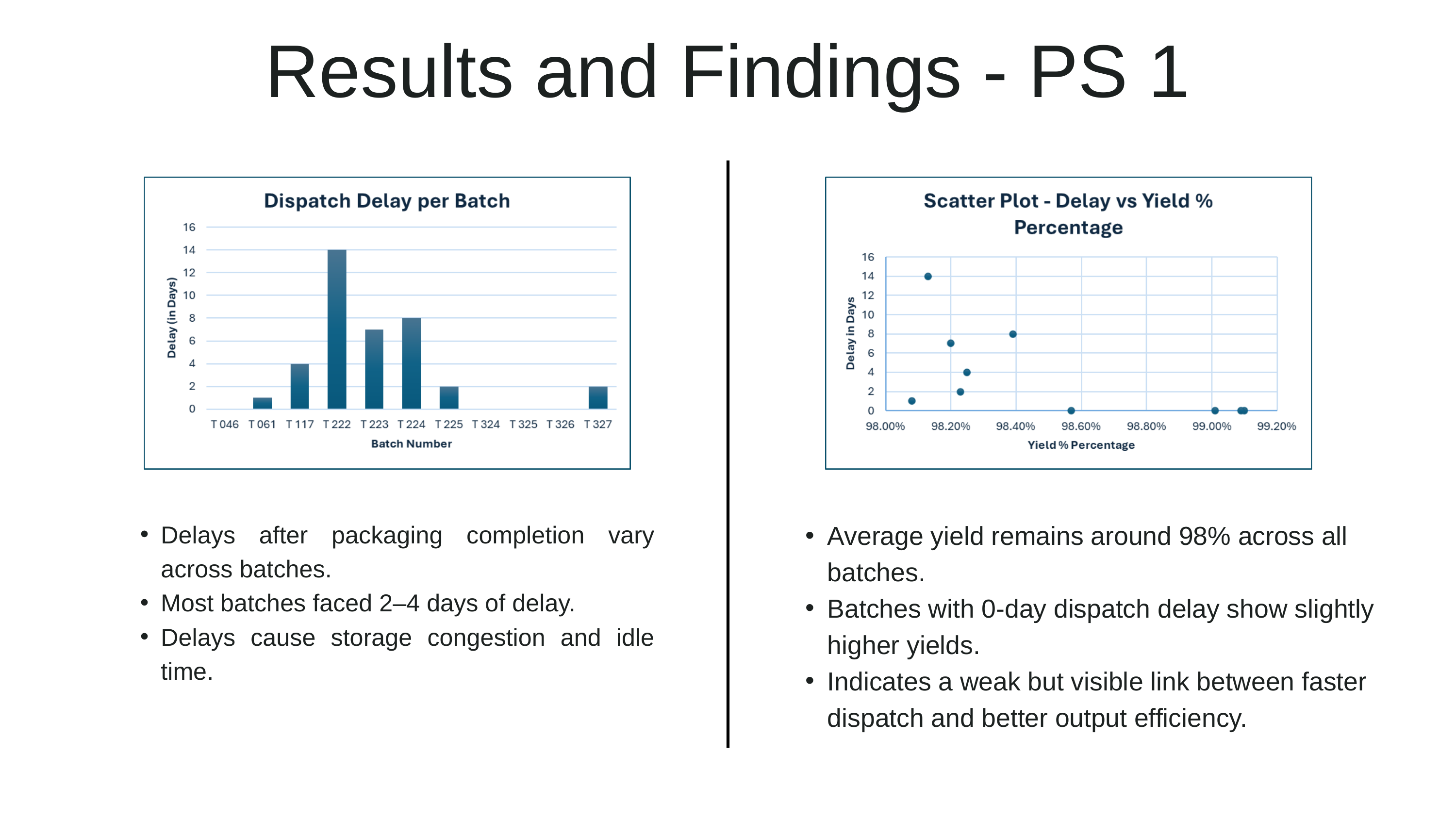

Results and Findings - PS 1

Delays after packaging completion vary across batches.
Most batches faced 2–4 days of delay.
Delays cause storage congestion and idle time.
Average yield remains around 98% across all batches.
Batches with 0-day dispatch delay show slightly higher yields.
Indicates a weak but visible link between faster dispatch and better output efficiency.